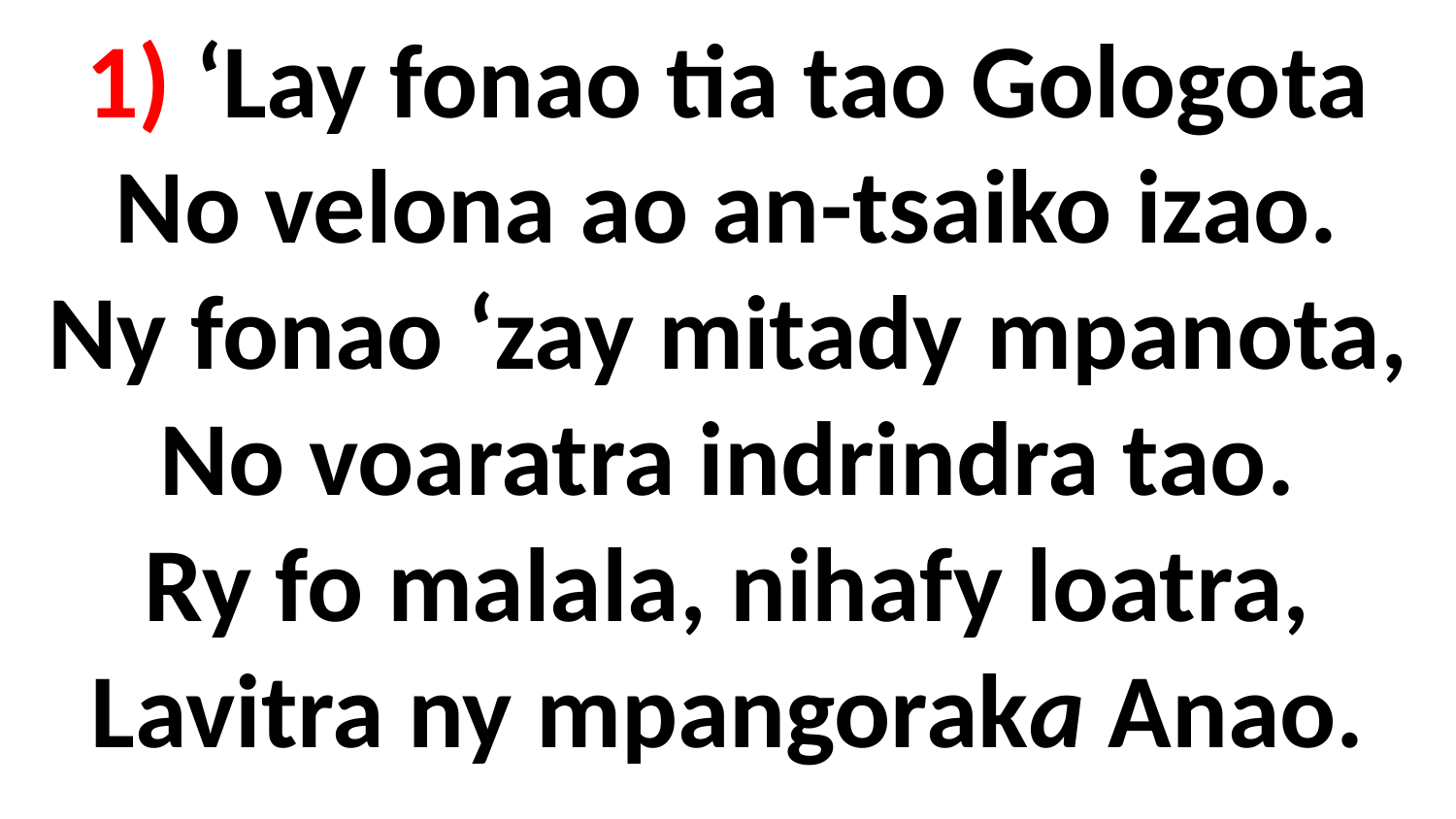

# 1) ‘Lay fonao tia tao Gologota No velona ao an-tsaiko izao. Ny fonao ‘zay mitady mpanota, No voaratra indrindra tao. Ry fo malala, nihafy loatra, Lavitra ny mpangoraka Anao.